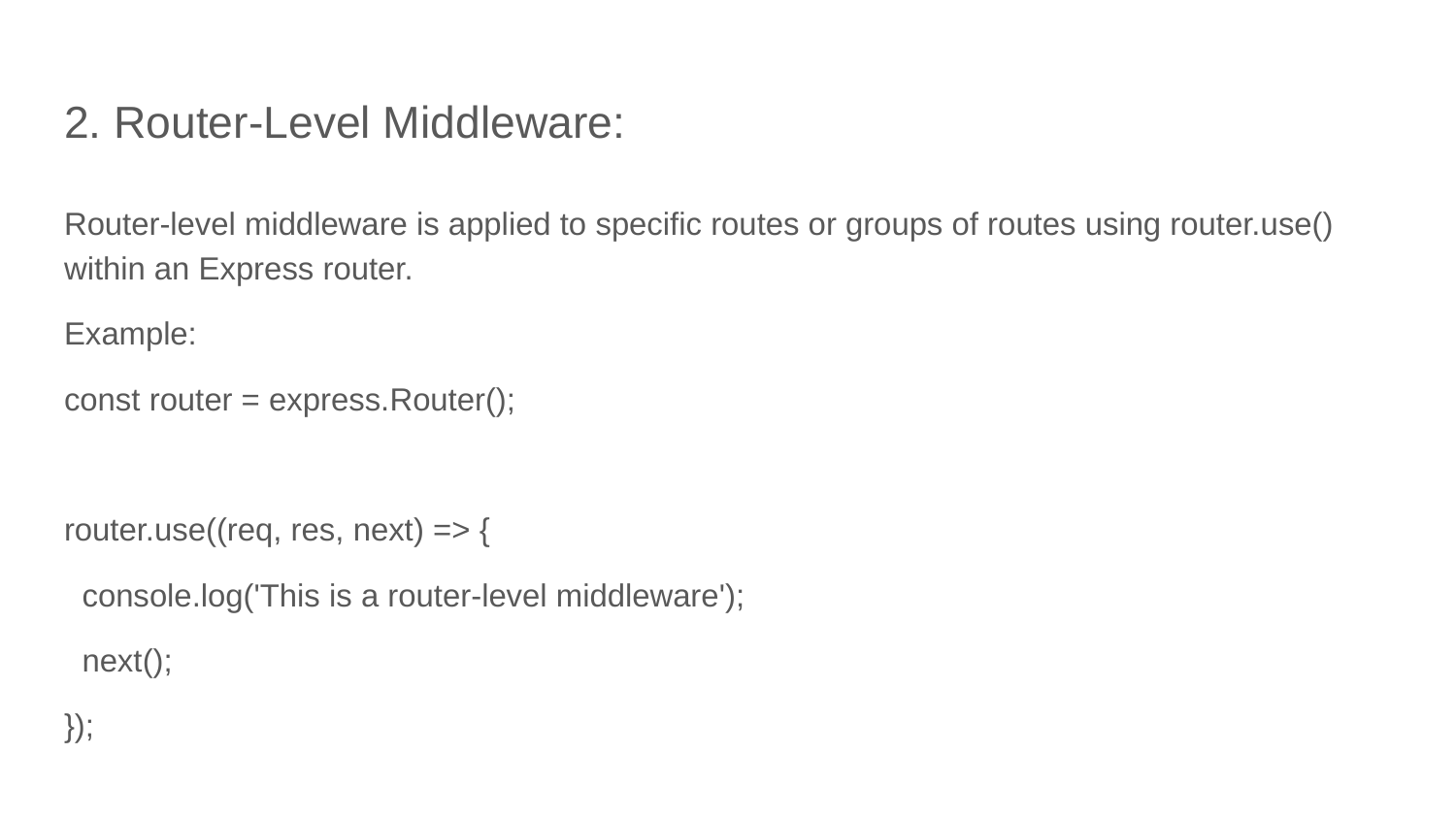

# 2. Router-Level Middleware:
Router-level middleware is applied to specific routes or groups of routes using router.use() within an Express router.
Example:
const router = express.Router();

router.use((req, res, next) => {
  console.log('This is a router-level middleware');
  next();
});